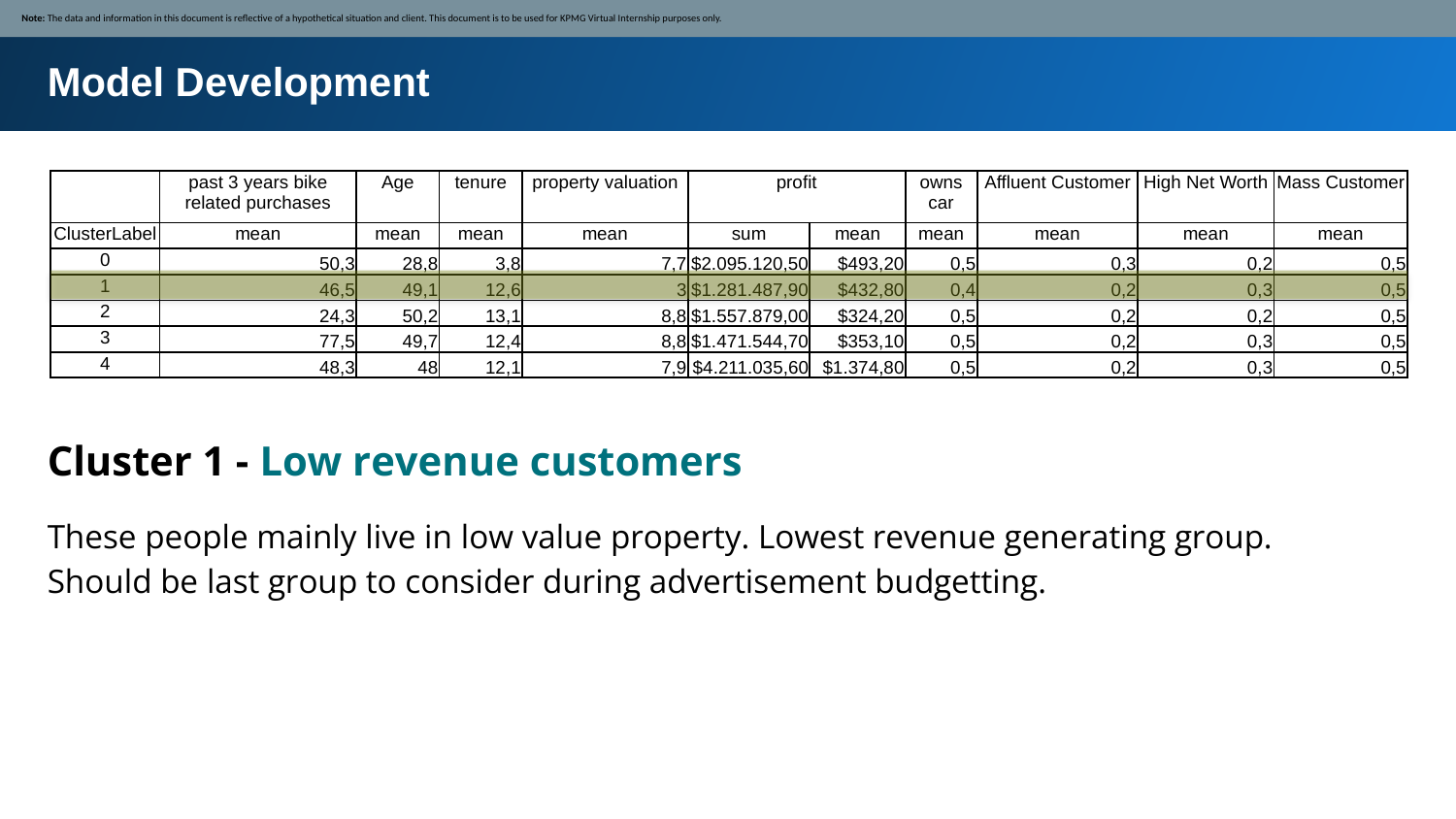

Note: The data and information in this document is reflective of a hypothetical situation and client. This document is to be used for KPMG Virtual Internship purposes only.
Model Development
|  | past 3 years bike related purchases | Age | tenure | property valuation | profit |  | owns car | Affluent Customer | High Net Worth | Mass Customer |
| --- | --- | --- | --- | --- | --- | --- | --- | --- | --- | --- |
| ClusterLabel | mean | mean | mean | mean | sum | mean | mean | mean | mean | mean |
| 0 | 50,3 | 28,8 | 3,8 | 7,7 | $2.095.120,50 | $493,20 | 0,5 | 0,3 | 0,2 | 0,5 |
| 1 | 46,5 | 49,1 | 12,6 | 3 | $1.281.487,90 | $432,80 | 0,4 | 0,2 | 0,3 | 0,5 |
| 2 | 24,3 | 50,2 | 13,1 | 8,8 | $1.557.879,00 | $324,20 | 0,5 | 0,2 | 0,2 | 0,5 |
| 3 | 77,5 | 49,7 | 12,4 | 8,8 | $1.471.544,70 | $353,10 | 0,5 | 0,2 | 0,3 | 0,5 |
| 4 | 48,3 | 48 | 12,1 | 7,9 | $4.211.035,60 | $1.374,80 | 0,5 | 0,2 | 0,3 | 0,5 |

Cluster 1 - Low revenue customers
These people mainly live in low value property. Lowest revenue generating group. Should be last group to consider during advertisement budgetting.